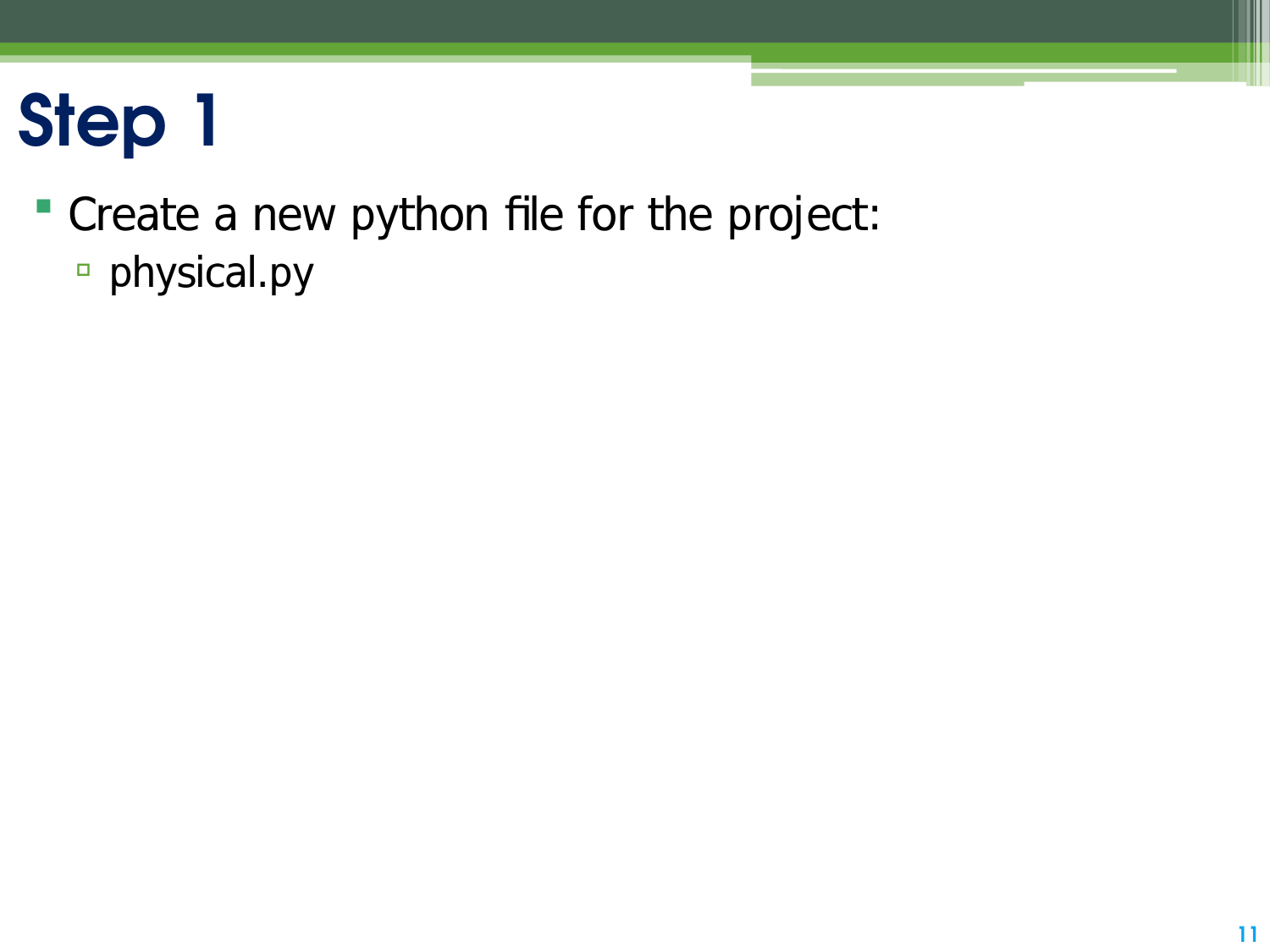

# Step 1
Create a new python file for the project:
physical.py